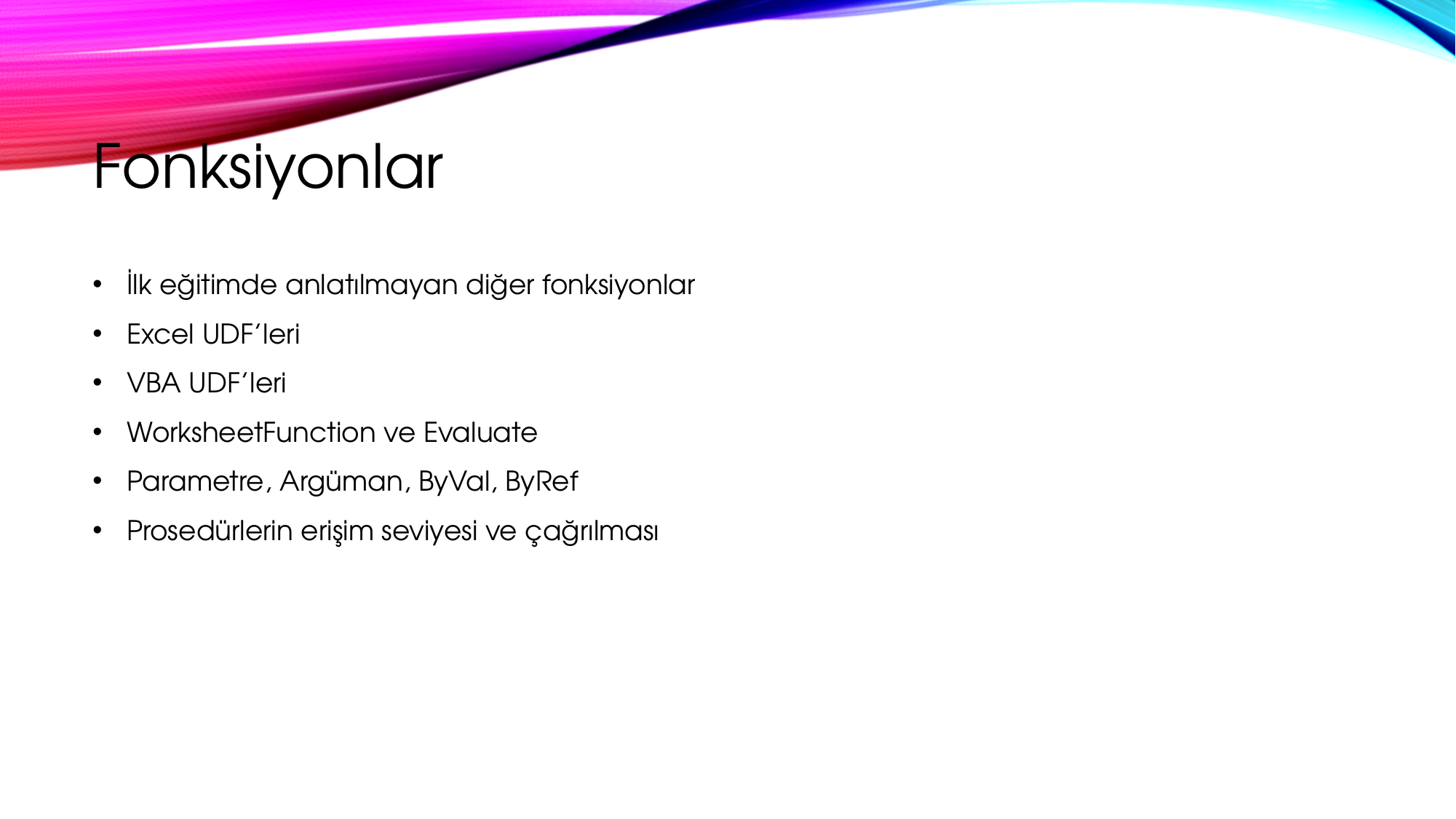

# Fonksiyonlar
İlk eğitimde anlatılmayan diğer fonksiyonlar
Excel UDF’leri
VBA UDF’leri
WorksheetFunction ve Evaluate
Parametre, Argüman, ByVal, ByRef
Prosedürlerin erişim seviyesi ve çağrılması